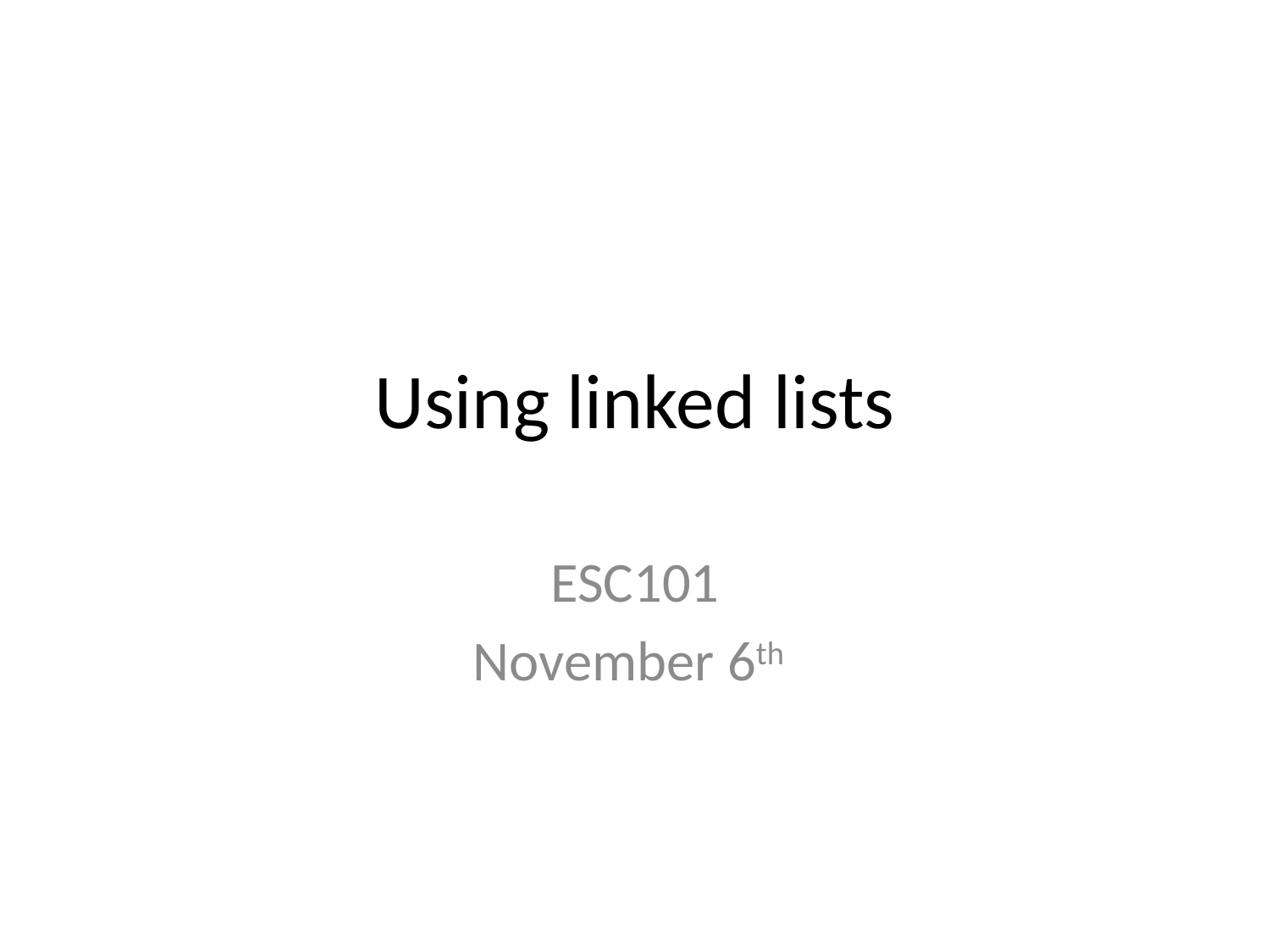

# Using linked lists
ESC101
November 6th